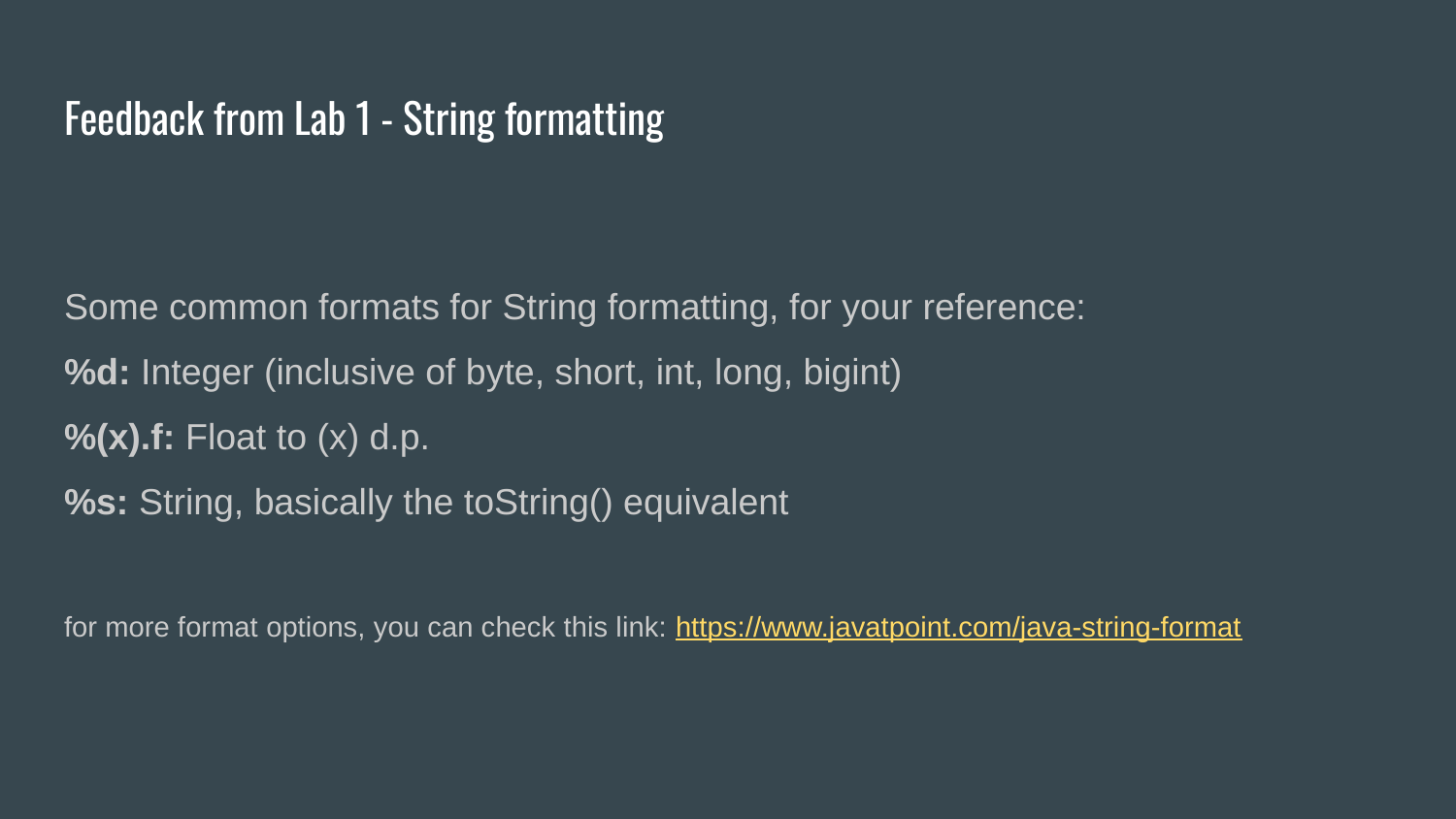

# Feedback from Lab 1 - String formatting
Some common formats for String formatting, for your reference:
%d: Integer (inclusive of byte, short, int, long, bigint)
%(x).f: Float to (x) d.p.
%s: String, basically the toString() equivalent

for more format options, you can check this link: https://www.javatpoint.com/java-string-format